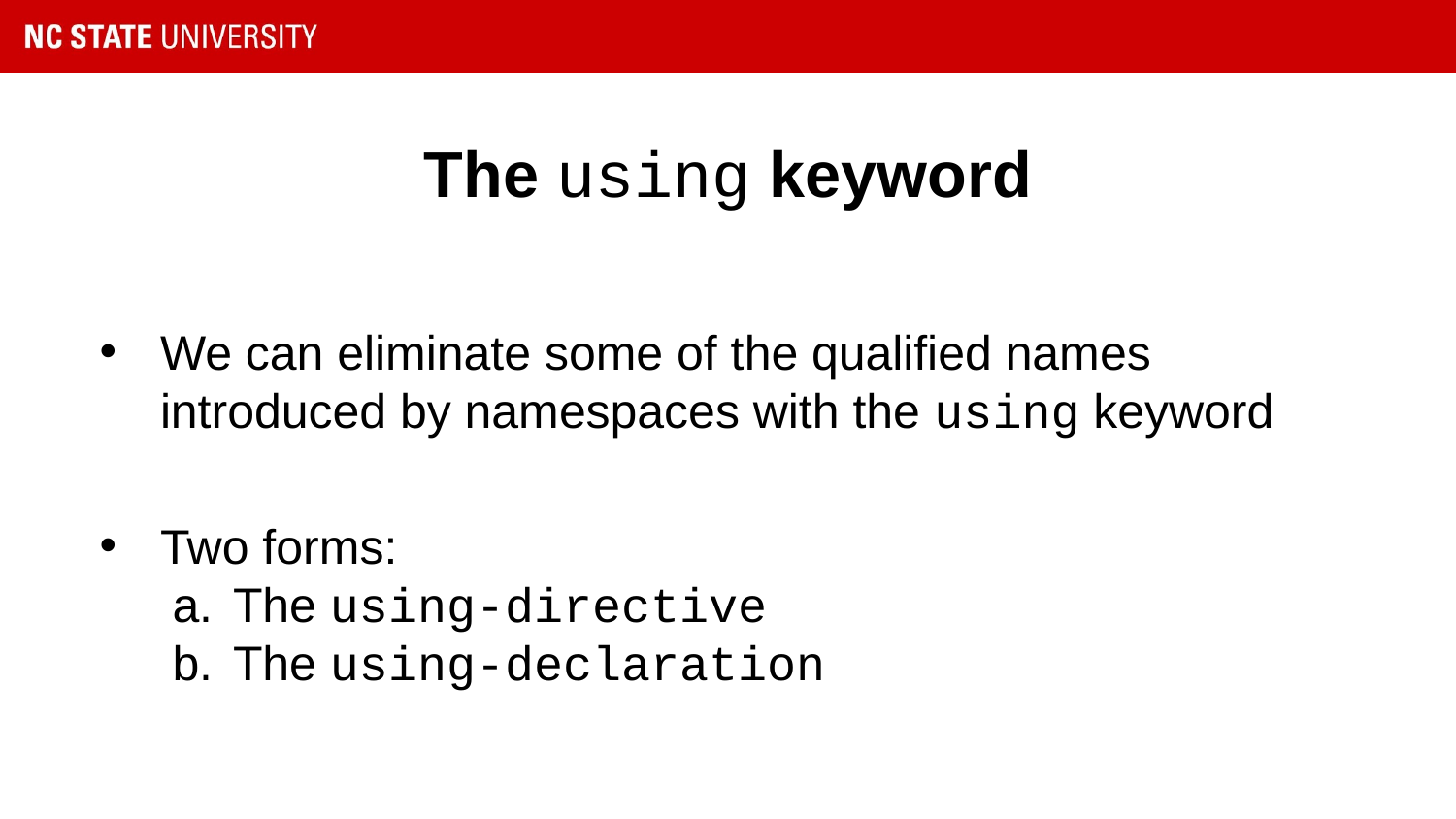

# The using keyword
We can eliminate some of the qualified names introduced by namespaces with the using keyword

Two forms:
The using-directive
The using-declaration